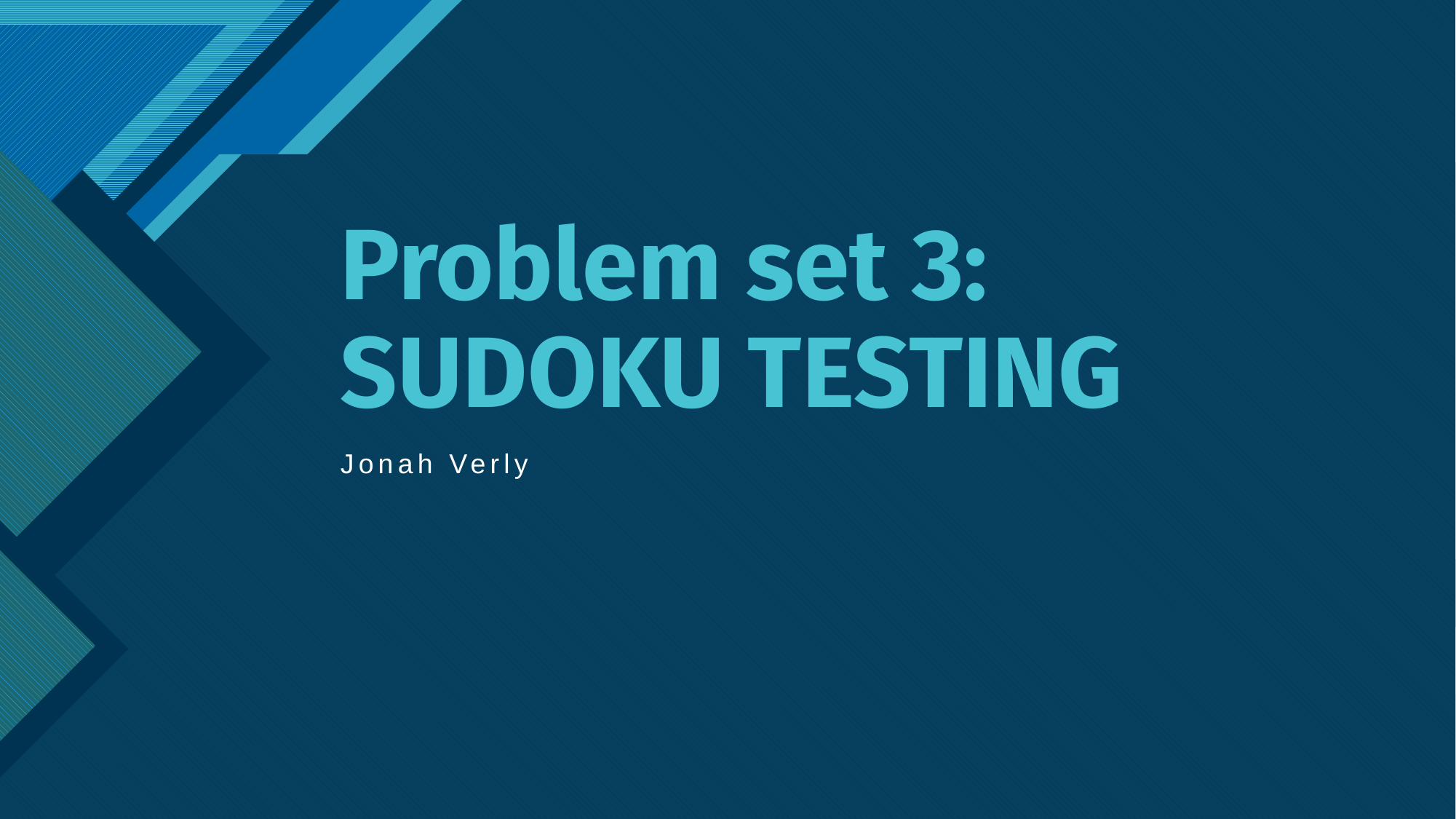

# Problem set 3: SUDOKU TESTING
Jonah Verly